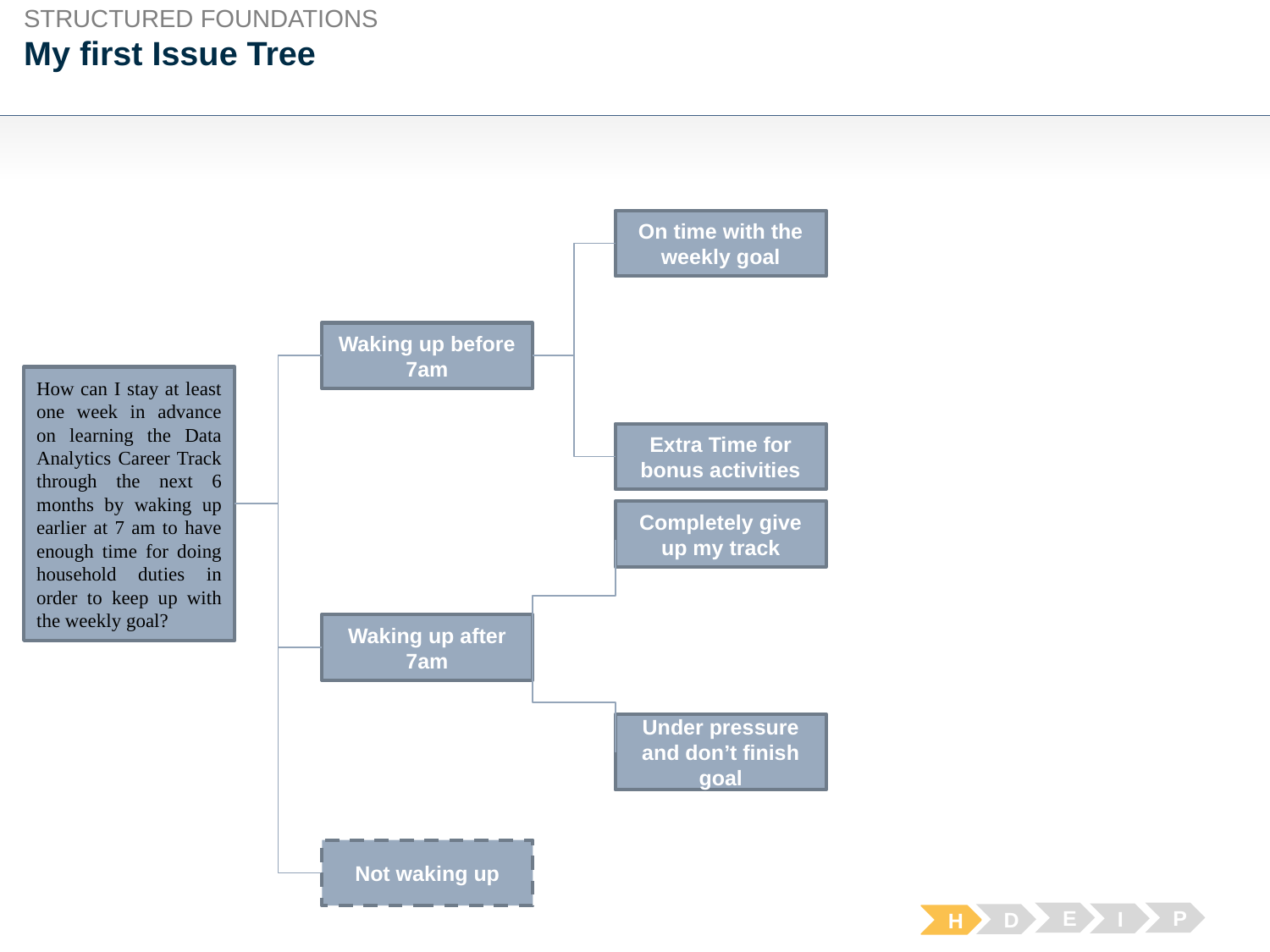

STRUCTURED FOUNDATIONS
# My first Issue Tree

On time with the weekly goal
Waking up before 7am
How can I stay at least one week in advance on learning the Data Analytics Career Track through the next 6 months by waking up earlier at 7 am to have enough time for doing household duties in order to keep up with the weekly goal?
Extra Time for bonus activities
Completely give up my track
Waking up after 7am
Under pressure and don’t finish goal
Not waking up
E
P
I
D
H